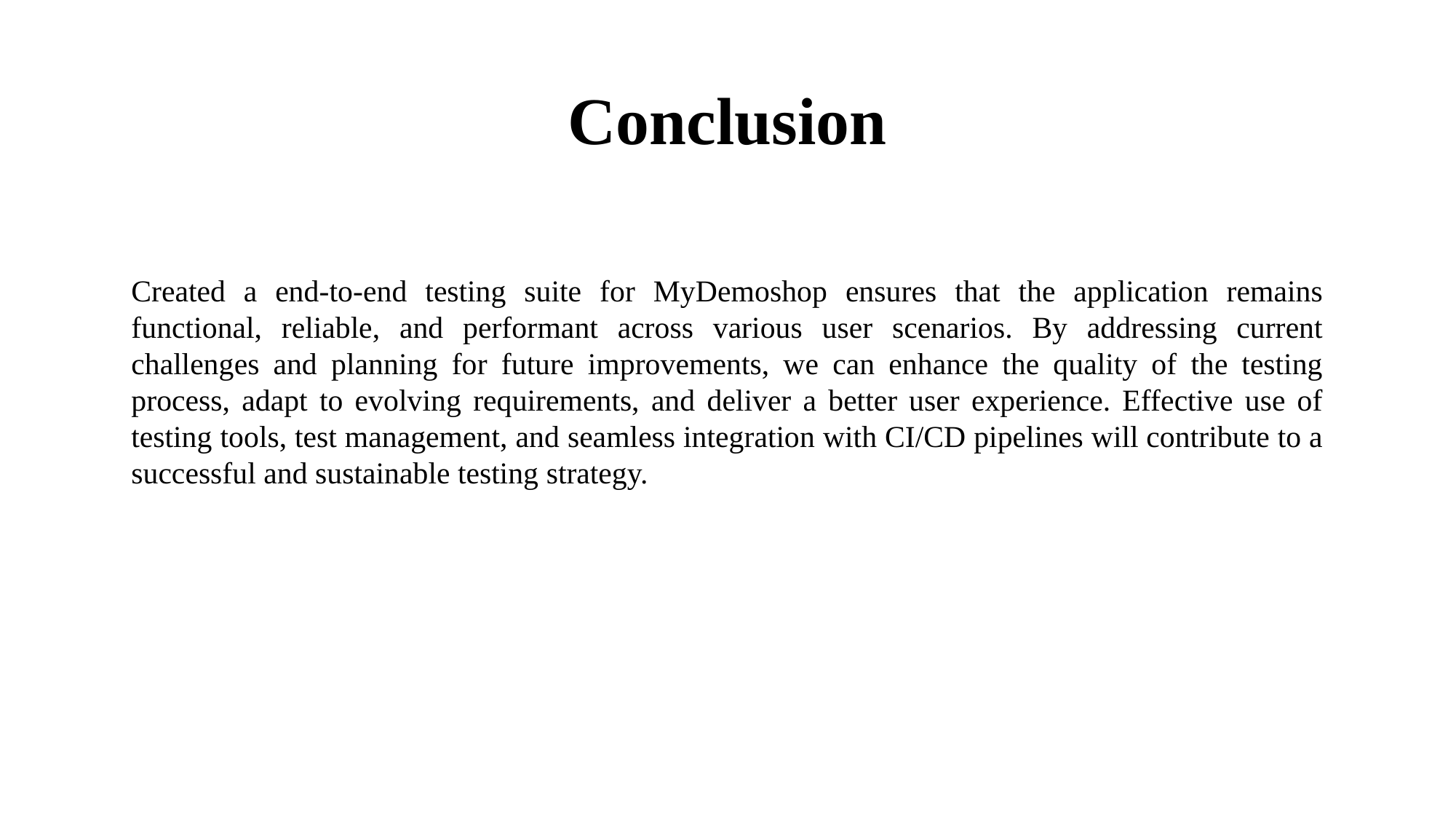

# Conclusion
Created a end-to-end testing suite for MyDemoshop ensures that the application remains functional, reliable, and performant across various user scenarios. By addressing current challenges and planning for future improvements, we can enhance the quality of the testing process, adapt to evolving requirements, and deliver a better user experience. Effective use of testing tools, test management, and seamless integration with CI/CD pipelines will contribute to a successful and sustainable testing strategy.